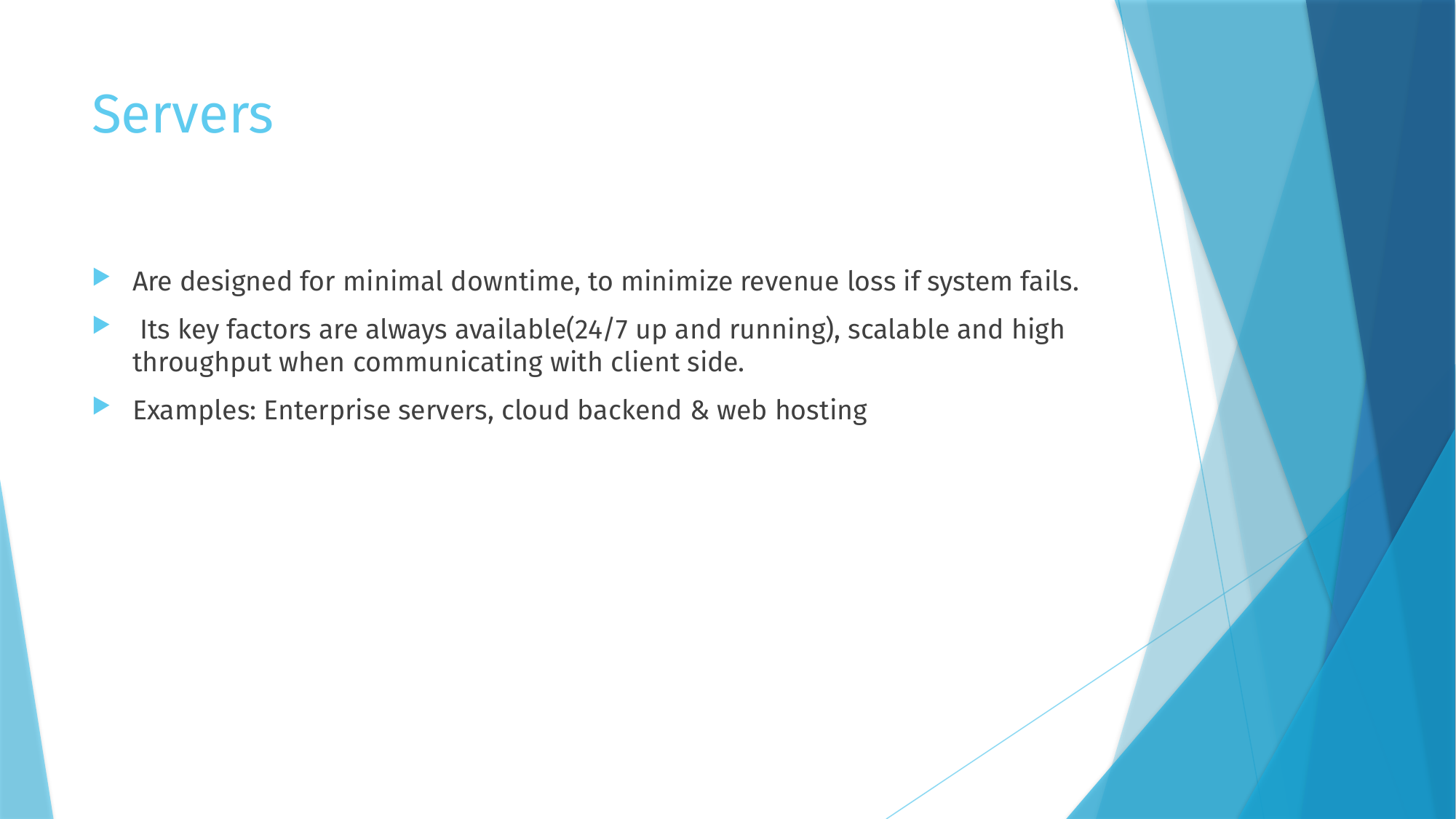

# Servers
Are designed for minimal downtime, to minimize revenue loss if system fails.
 Its key factors are always available(24/7 up and running), scalable and high throughput when communicating with client side.
Examples: Enterprise servers, cloud backend & web hosting